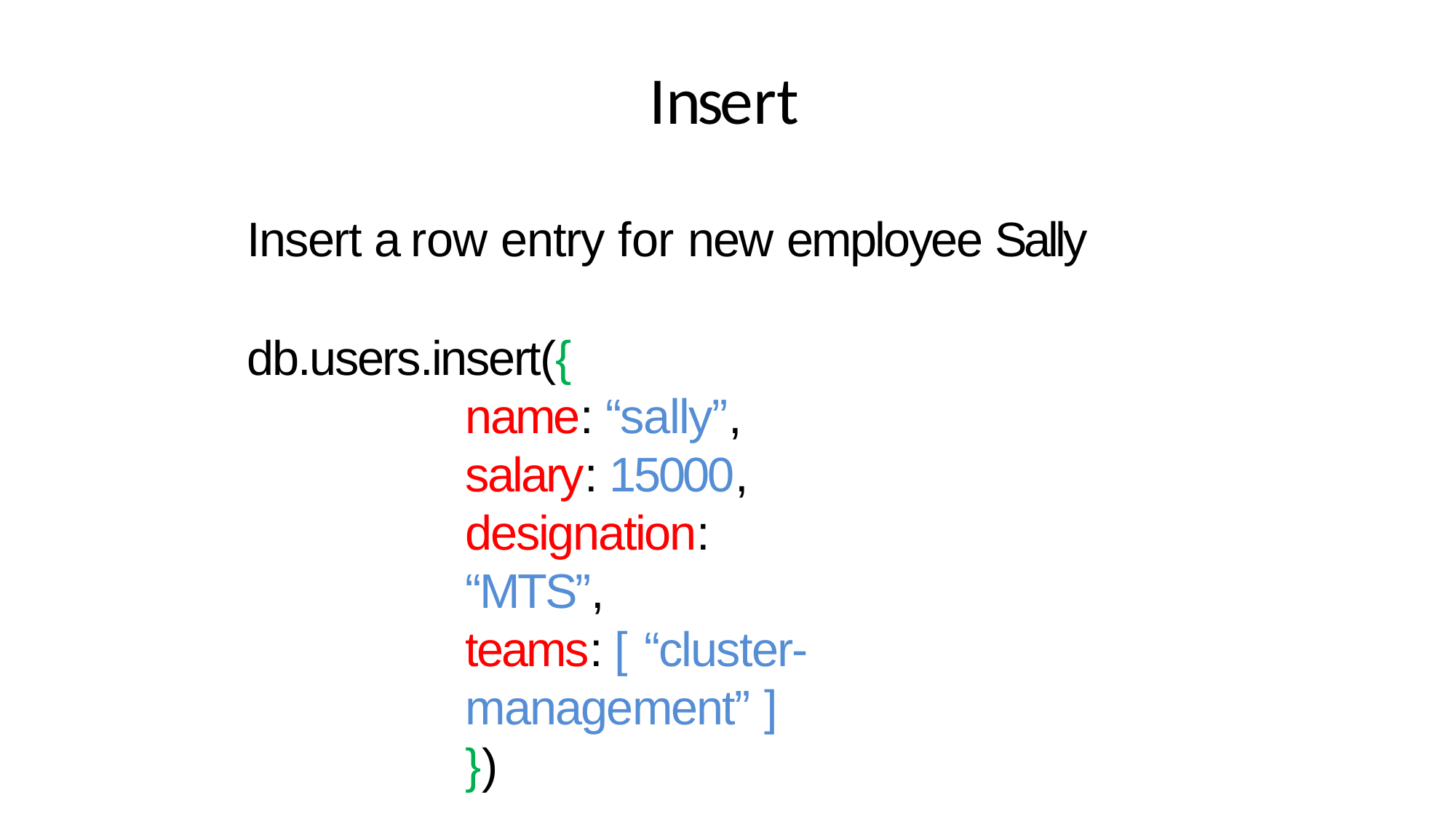

# Insert
Insert a row entry for new employee Sally

db.users.insert({
name: “sally”,  salary: 15000,  designation: “MTS”,
teams: [ “cluster-management” ]
})